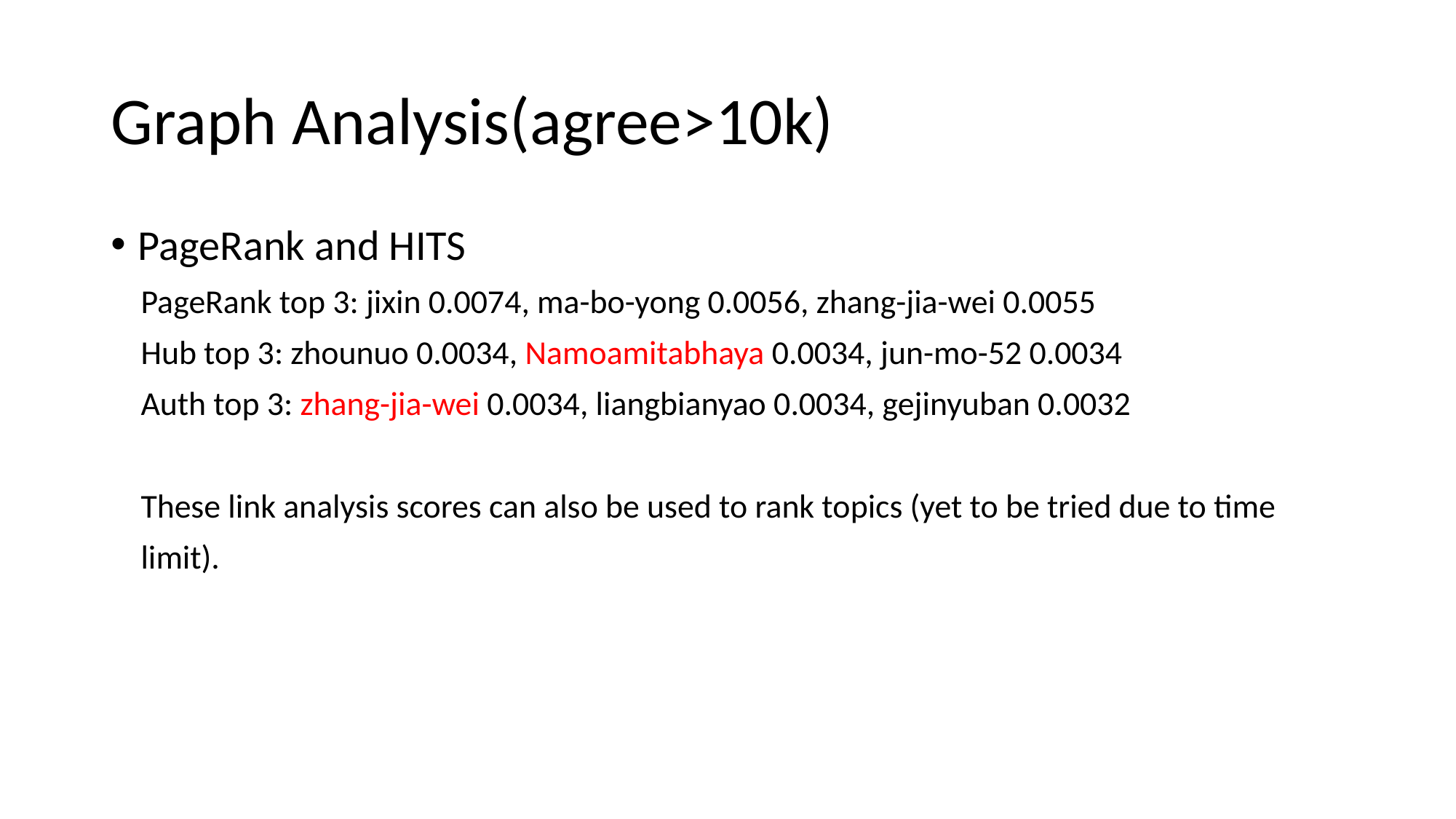

# Graph Analysis(agree>10k)
PageRank and HITS
    PageRank top 3: jixin 0.0074, ma-bo-yong 0.0056, zhang-jia-wei 0.0055
    Hub top 3: zhounuo 0.0034, Namoamitabhaya 0.0034, jun-mo-52 0.0034
    Auth top 3: zhang-jia-wei 0.0034, liangbianyao 0.0034, gejinyuban 0.0032

    These link analysis scores can also be used to rank topics (yet to be tried due to time
    limit).